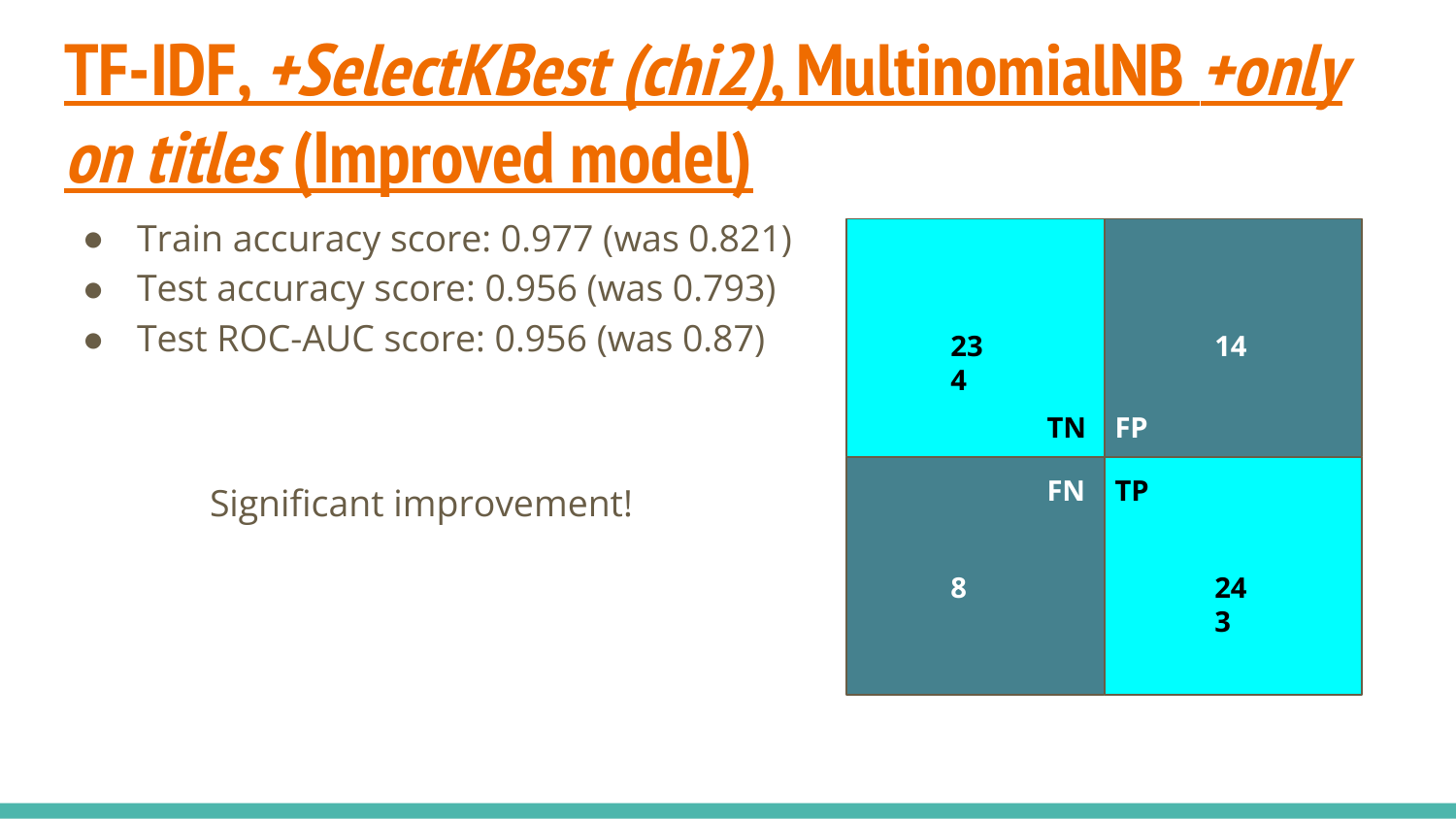

# TF-IDF, +SelectKBest (chi2), MultinomialNB +only on titles (Improved model)
Train accuracy score: 0.977 (was 0.821)
Test accuracy score: 0.956 (was 0.793)
Test ROC-AUC score: 0.956 (was 0.87)

Significant improvement!

234
14
TN
FP
FN
TP
8
243